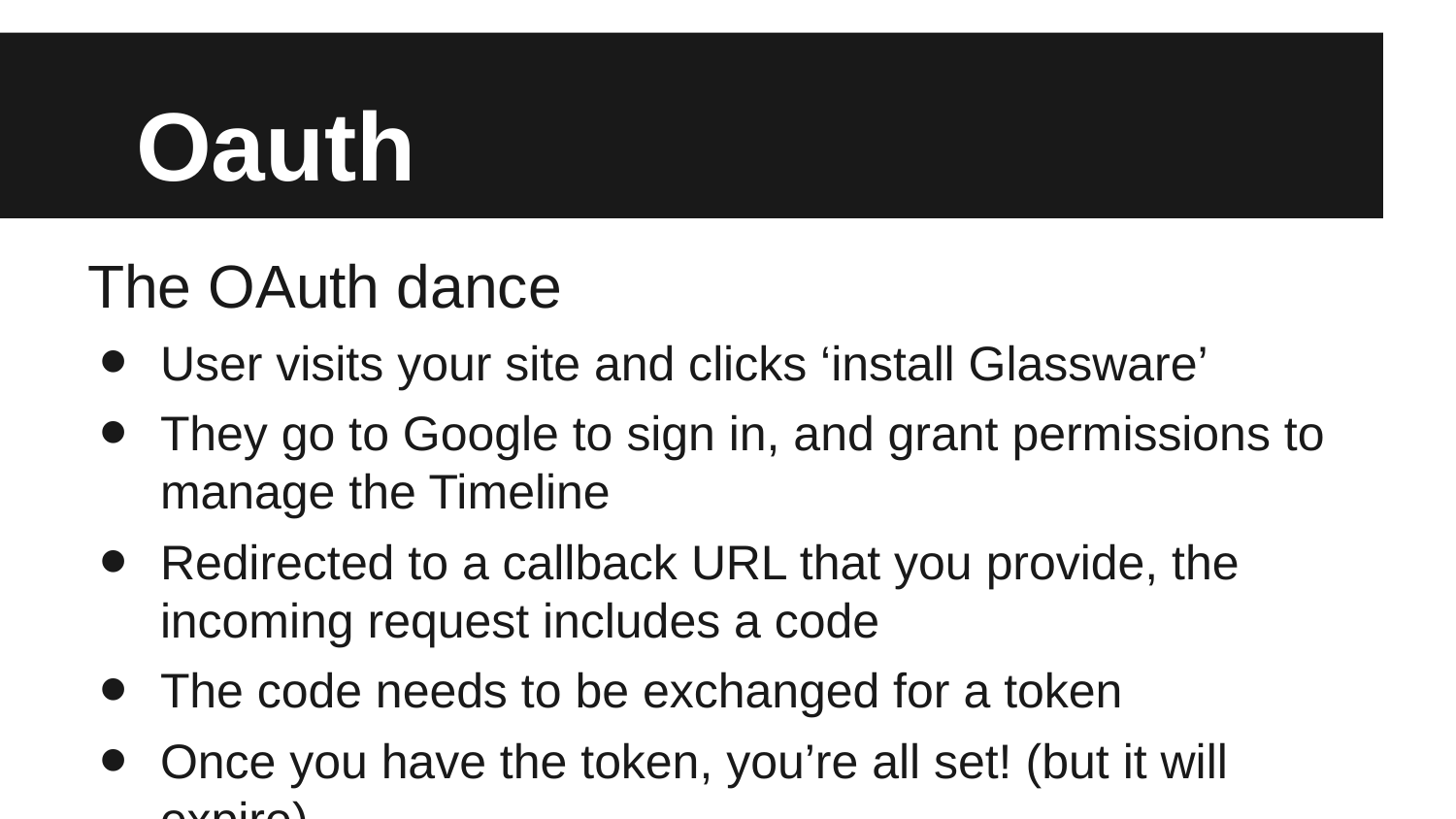

# Oauth
The OAuth dance
User visits your site and clicks ‘install Glassware’
They go to Google to sign in, and grant permissions to manage the Timeline
Redirected to a callback URL that you provide, the incoming request includes a code
The code needs to be exchanged for a token
Once you have the token, you’re all set! (but it will expire)